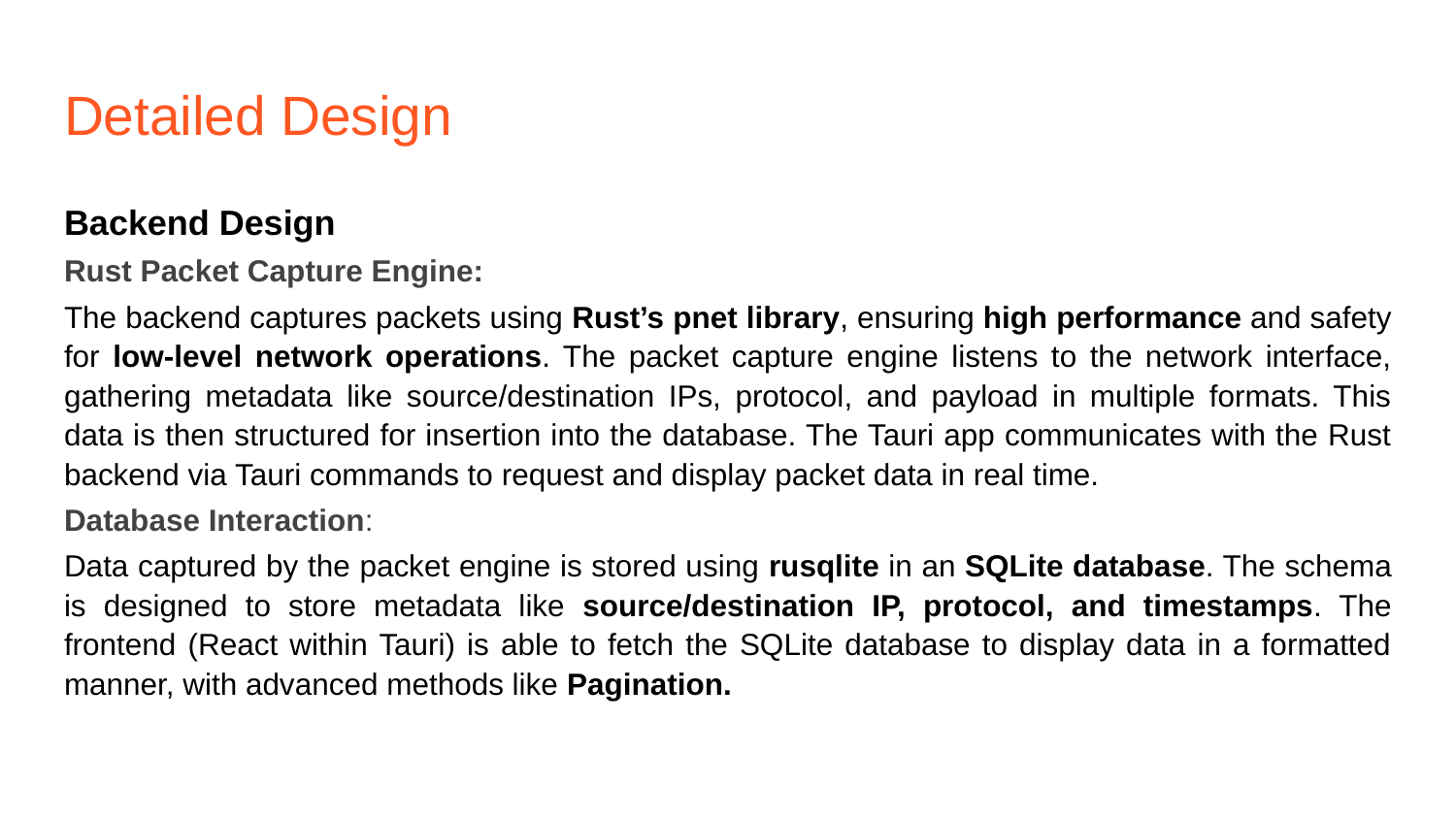

# Detailed Design
Backend Design
Rust Packet Capture Engine:
The backend captures packets using Rust’s pnet library, ensuring high performance and safety for low-level network operations. The packet capture engine listens to the network interface, gathering metadata like source/destination IPs, protocol, and payload in multiple formats. This data is then structured for insertion into the database. The Tauri app communicates with the Rust backend via Tauri commands to request and display packet data in real time.
Database Interaction:
Data captured by the packet engine is stored using rusqlite in an SQLite database. The schema is designed to store metadata like source/destination IP, protocol, and timestamps. The frontend (React within Tauri) is able to fetch the SQLite database to display data in a formatted manner, with advanced methods like Pagination.